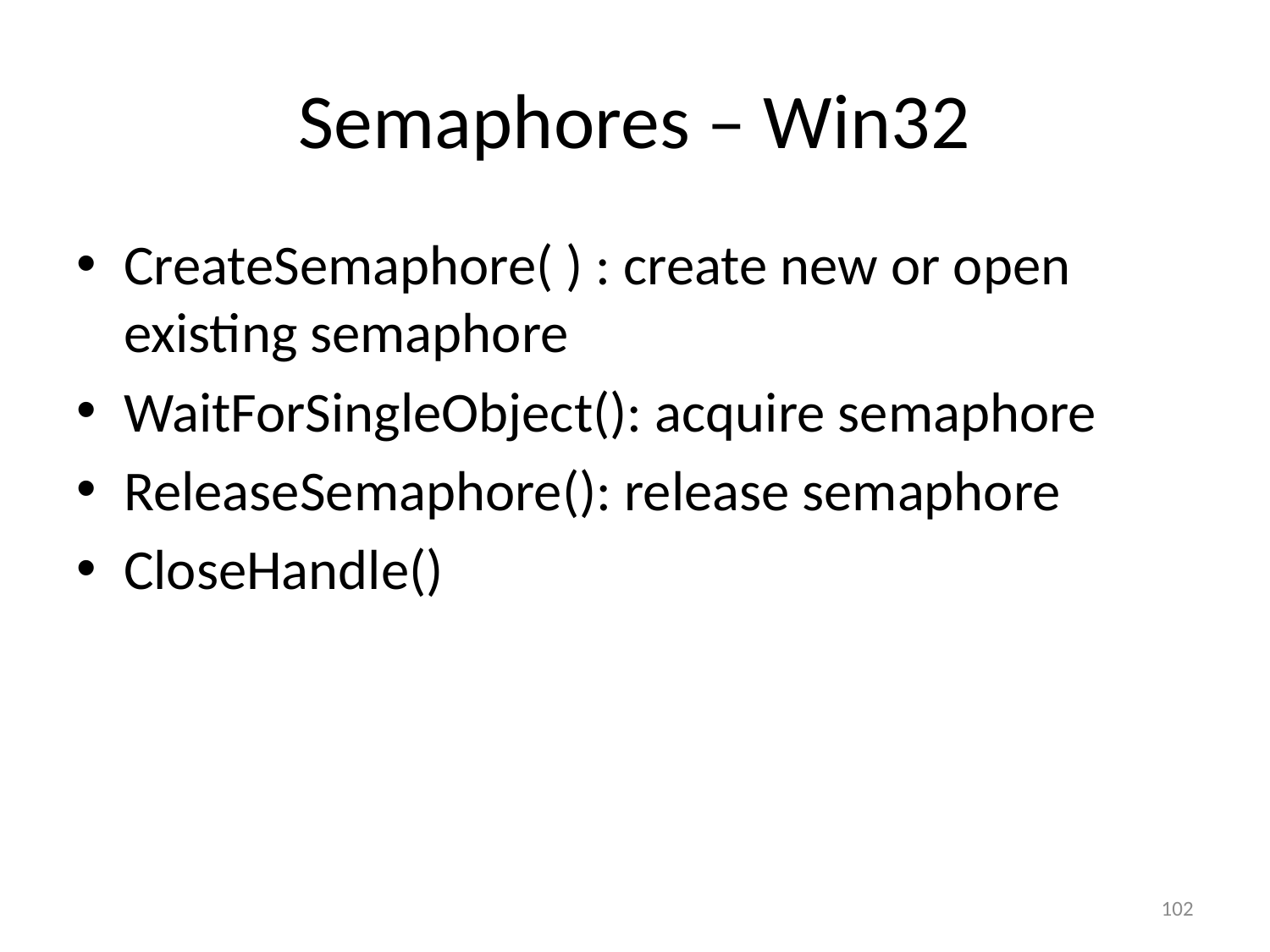

# Semaphores – Win32
CreateSemaphore( ) : create new or open existing semaphore
WaitForSingleObject(): acquire semaphore
ReleaseSemaphore(): release semaphore
CloseHandle()

102